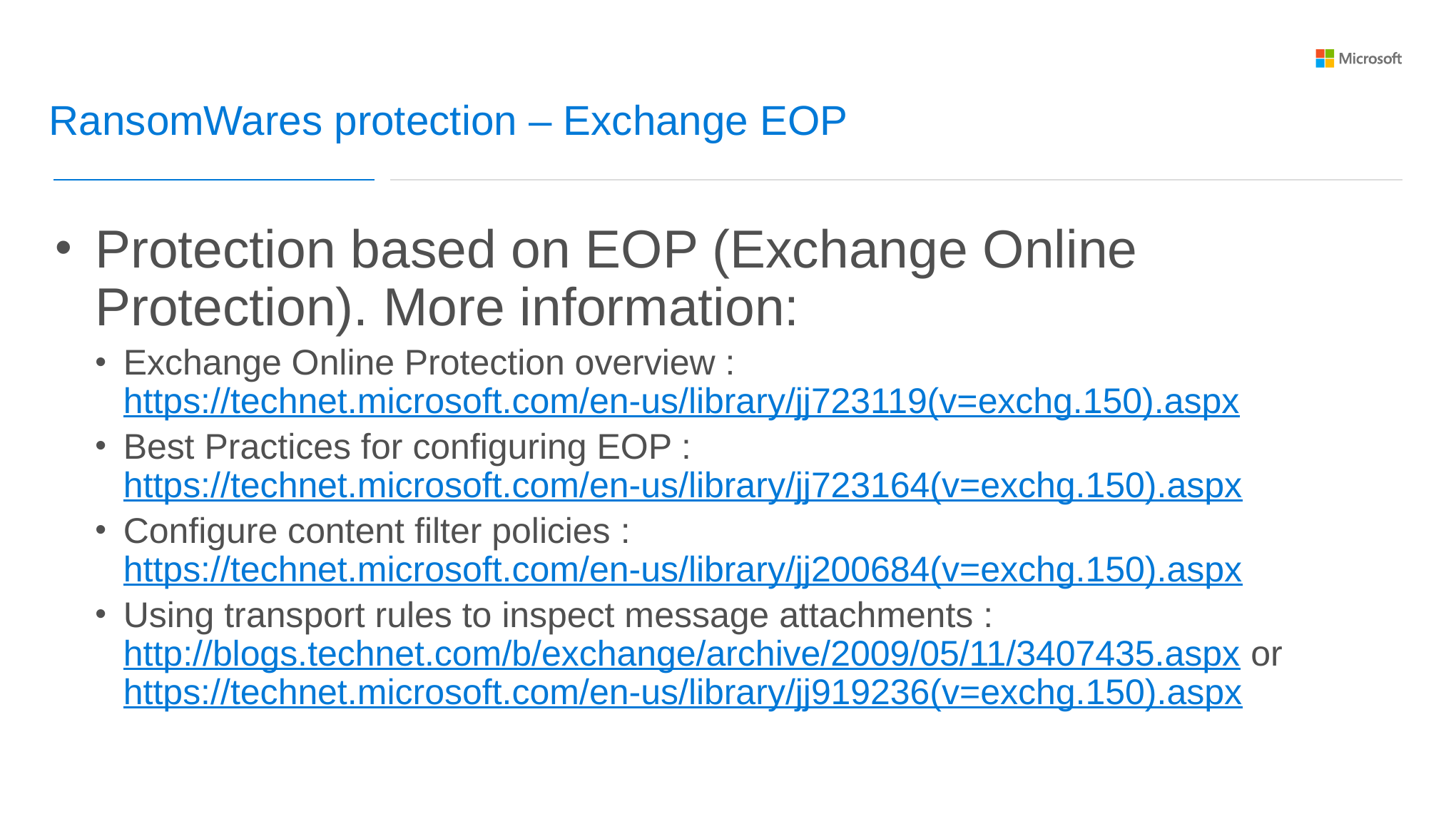

RansomWares protection – Exchange EOP
Protection based on EOP (Exchange Online Protection). More information:
Exchange Online Protection overview : https://technet.microsoft.com/en-us/library/jj723119(v=exchg.150).aspx
Best Practices for configuring EOP : https://technet.microsoft.com/en-us/library/jj723164(v=exchg.150).aspx
Configure content filter policies : https://technet.microsoft.com/en-us/library/jj200684(v=exchg.150).aspx
Using transport rules to inspect message attachments : http://blogs.technet.com/b/exchange/archive/2009/05/11/3407435.aspx or https://technet.microsoft.com/en-us/library/jj919236(v=exchg.150).aspx